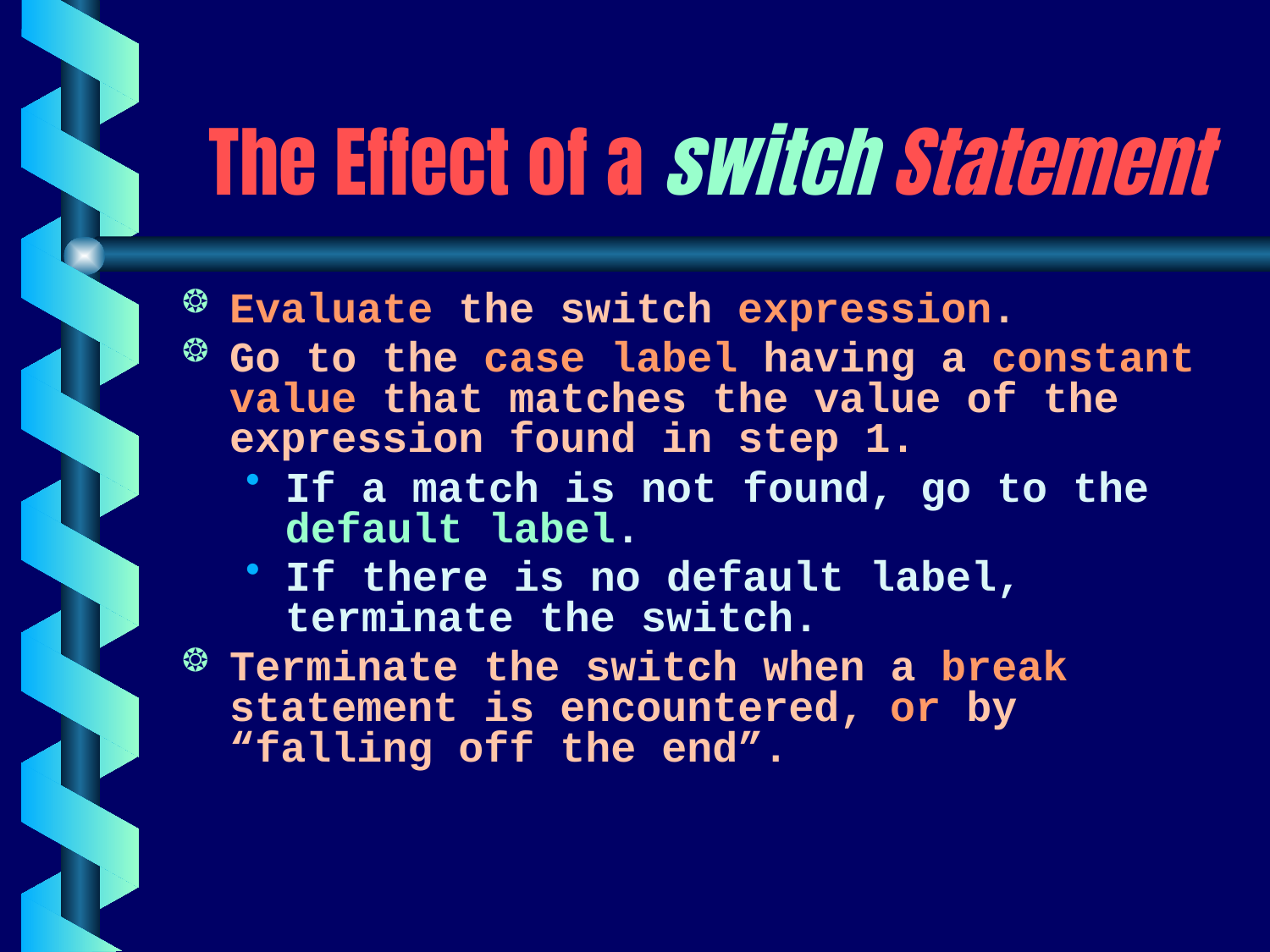

# The Effect of a switch Statement
Evaluate the switch expression.
Go to the case label having a constant value that matches the value of the expression found in step 1.
If a match is not found, go to the default label.
If there is no default label, terminate the switch.
Terminate the switch when a break statement is encountered, or by “falling off the end”.